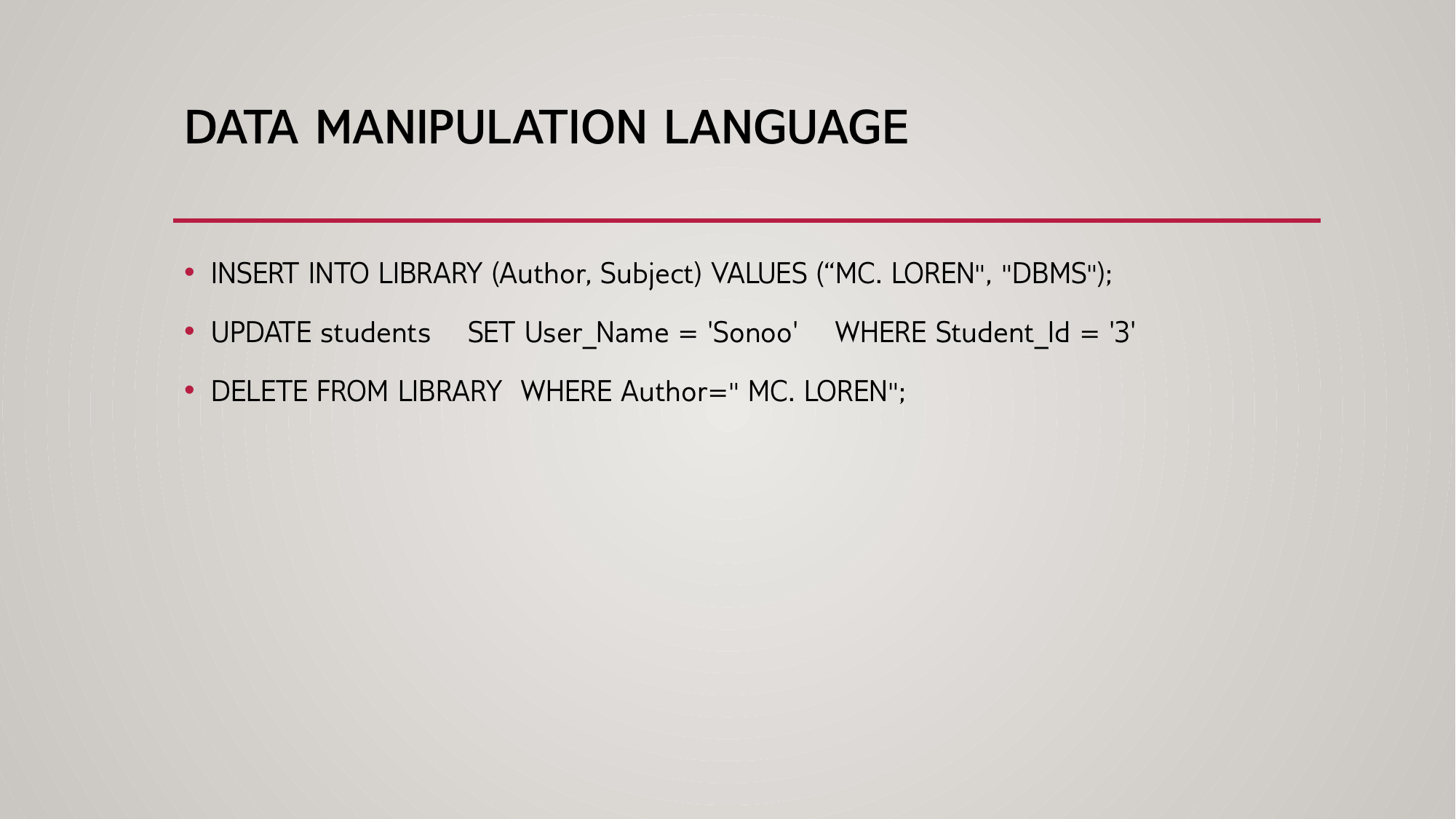

# Data Manipulation Language
INSERT INTO LIBRARY (Author, Subject) VALUES (“MC. LOREN", "DBMS");
UPDATE students    SET User_Name = 'Sonoo'    WHERE Student_Id = '3'
DELETE FROM LIBRARY  WHERE Author=" MC. LOREN";